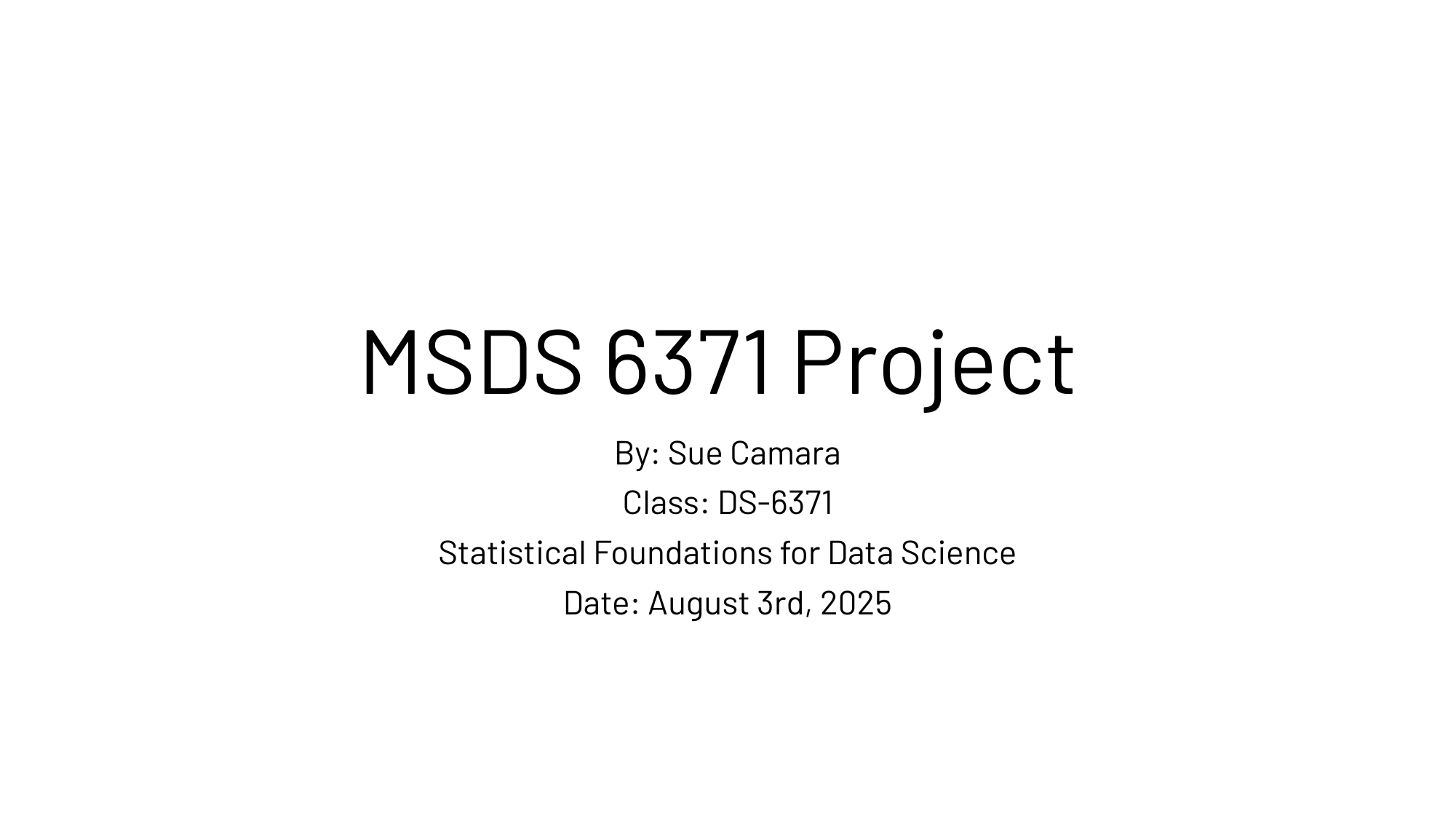

# MSDS 6371 Project
By: Sue Camara
Class: DS-6371
Statistical Foundations for Data Science
Date: August 3rd, 2025